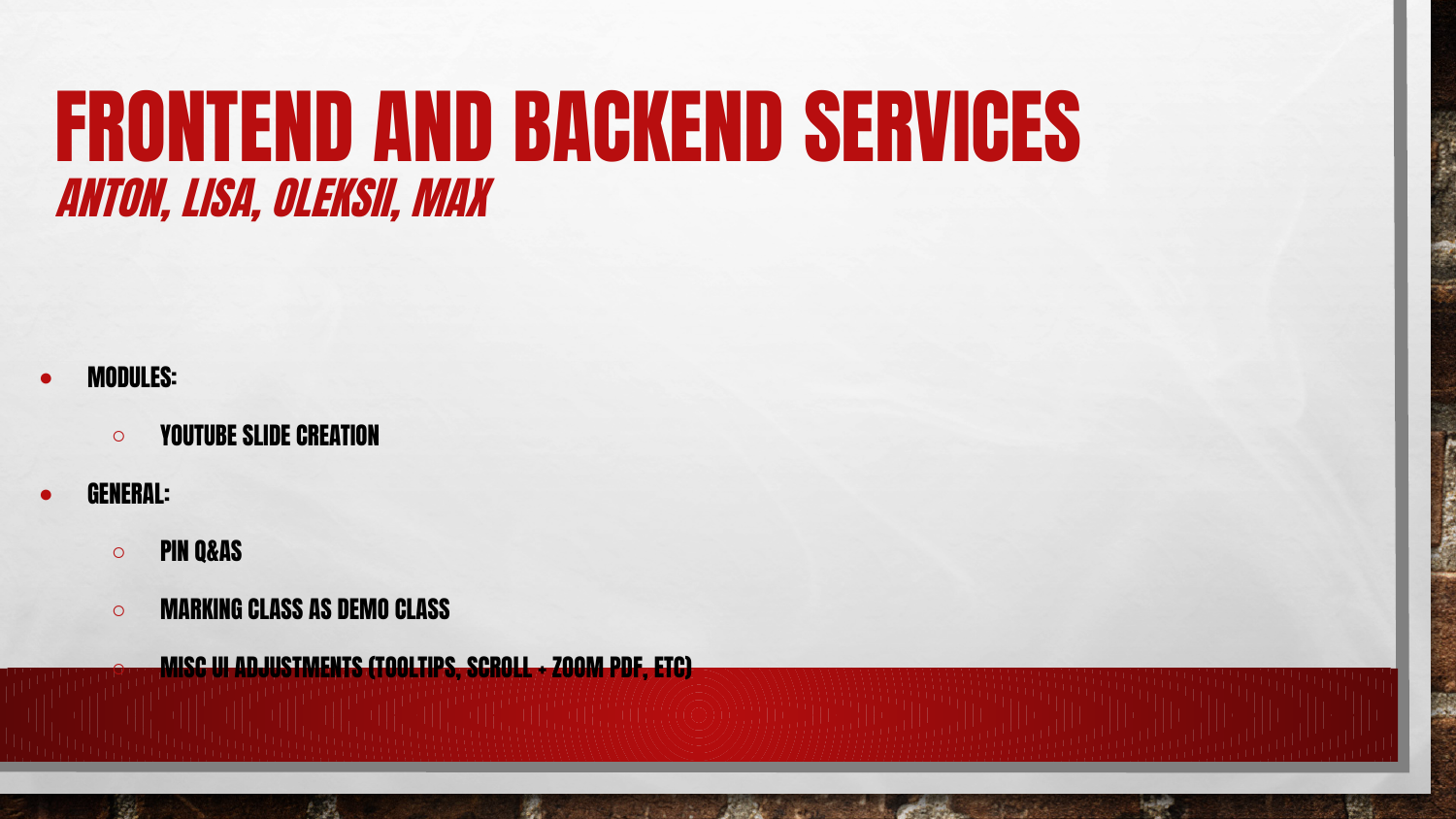

# Frontend and Backend Services
Anton, Lisa, Oleksii, Max

Modules:
Youtube slide creation
General:
Pin Q&As
Marking class as demo class
Misc UI adjustments (tooltips, scroll + zoom pdf, etc)